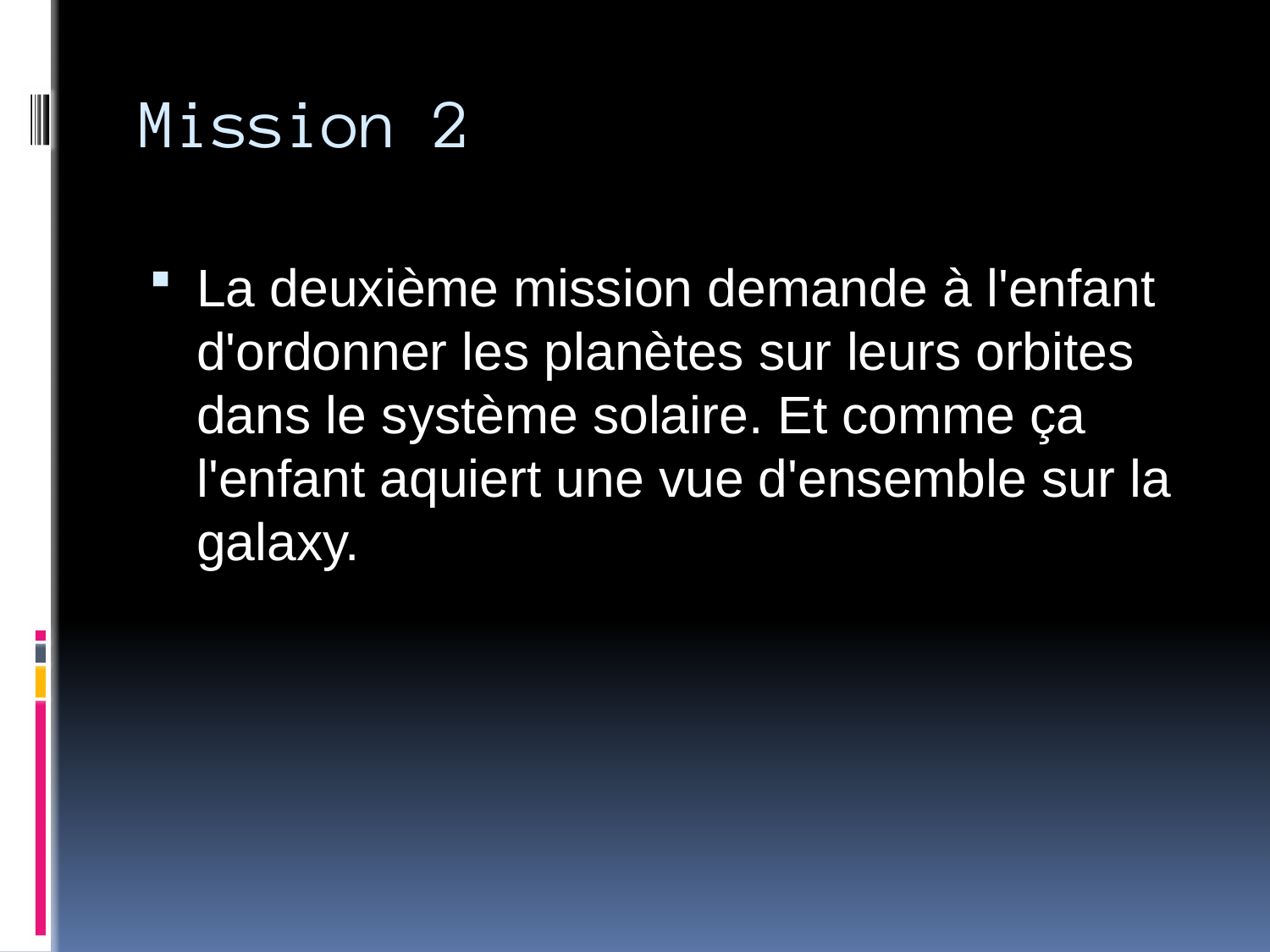

# Mission 2
La deuxième mission demande à l'enfant d'ordonner les planètes sur leurs orbites dans le système solaire. Et comme ça l'enfant aquiert une vue d'ensemble sur la galaxy.